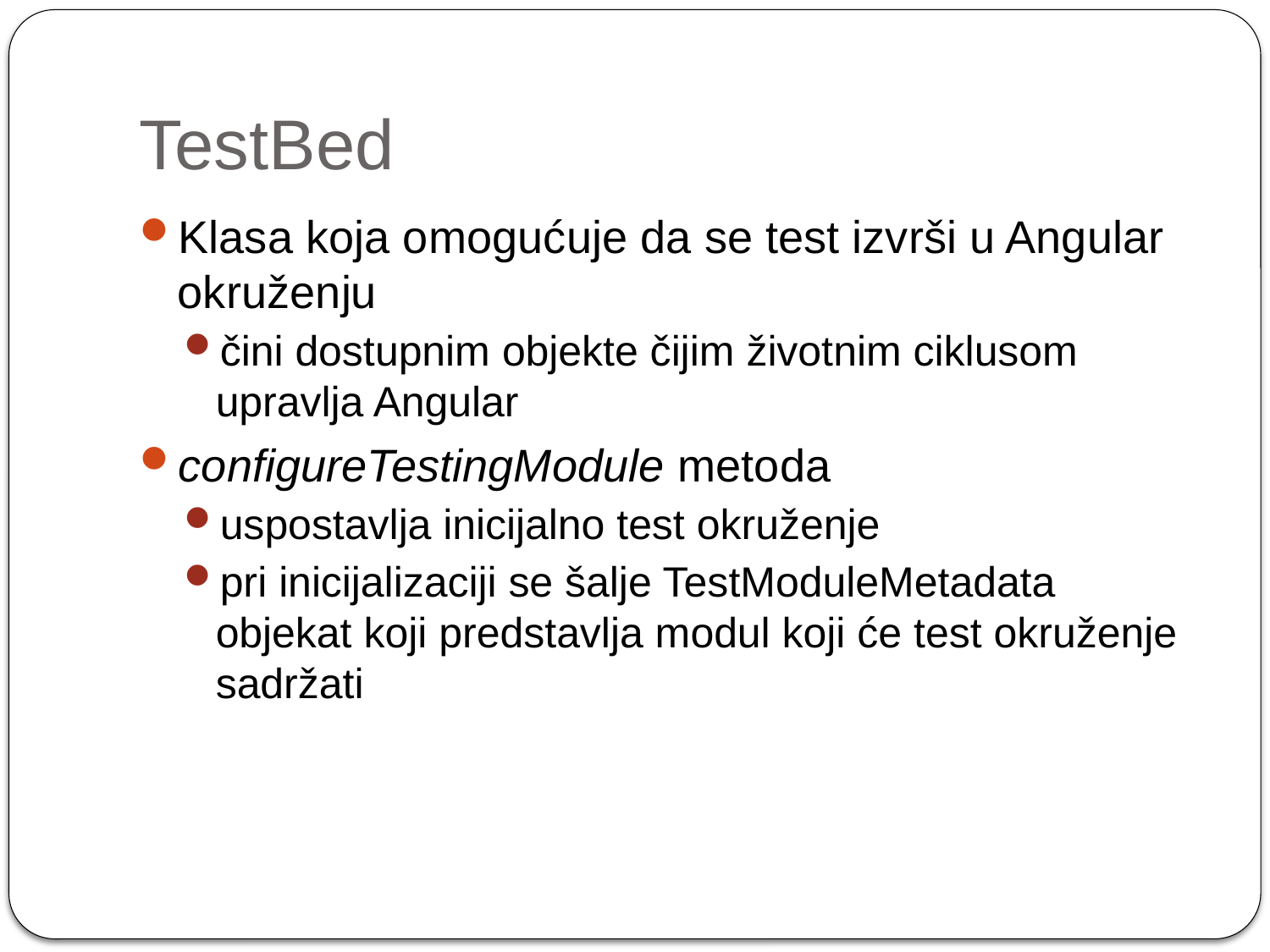

# TestBed
Klasa koja omogućuje da se test izvrši u Angular okruženju
čini dostupnim objekte čijim životnim ciklusom upravlja Angular
configureTestingModule metoda
uspostavlja inicijalno test okruženje
pri inicijalizaciji se šalje TestModuleMetadata objekat koji predstavlja modul koji će test okruženje sadržati